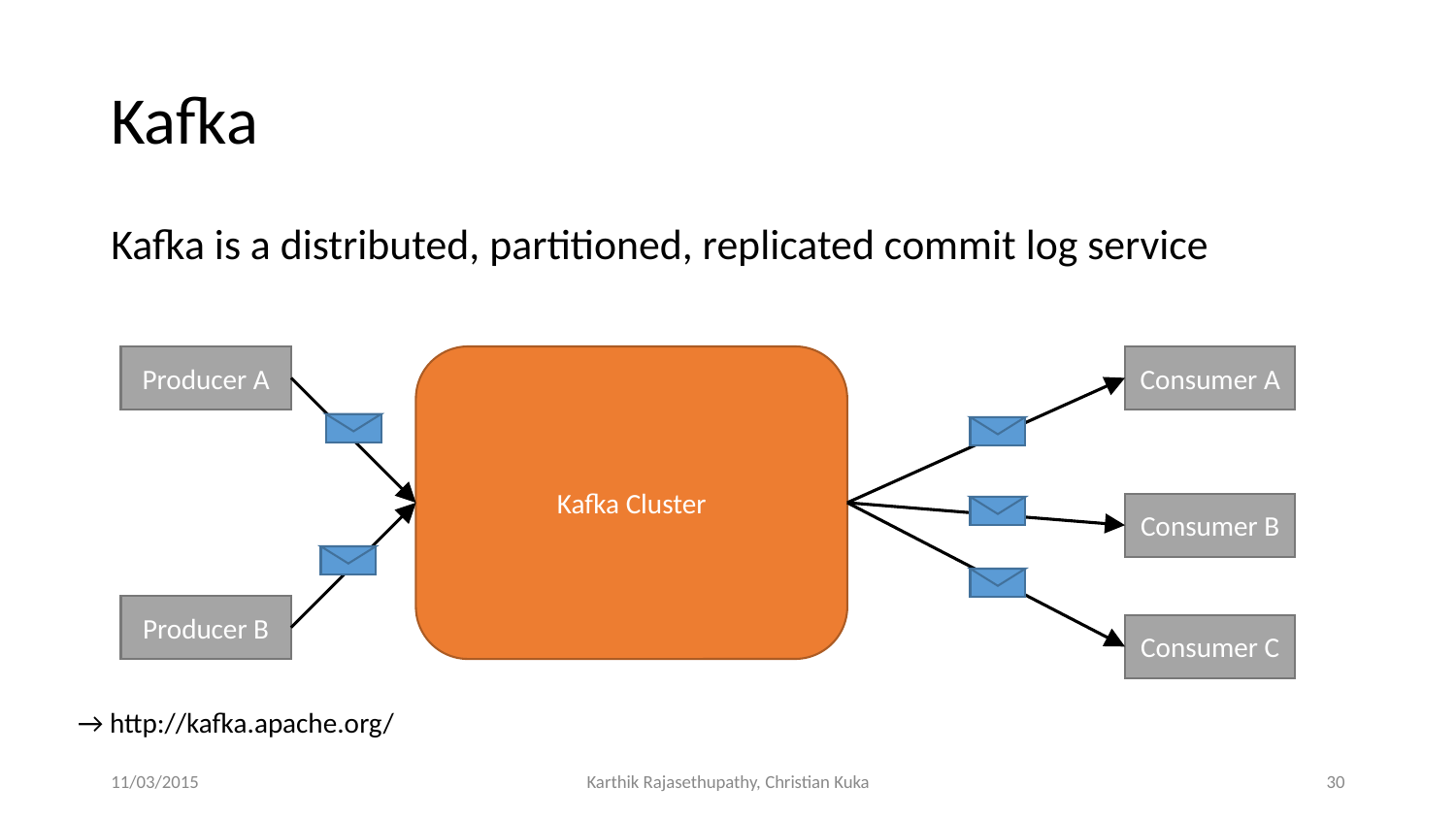

# Kafka
Kafka is a distributed, partitioned, replicated commit log service
Producer A
Kafka Cluster
Consumer A

Consumer B

Producer B
Consumer C
→ http://kafka.apache.org/
11/03/2015
Karthik Rajasethupathy, Christian Kuka
30